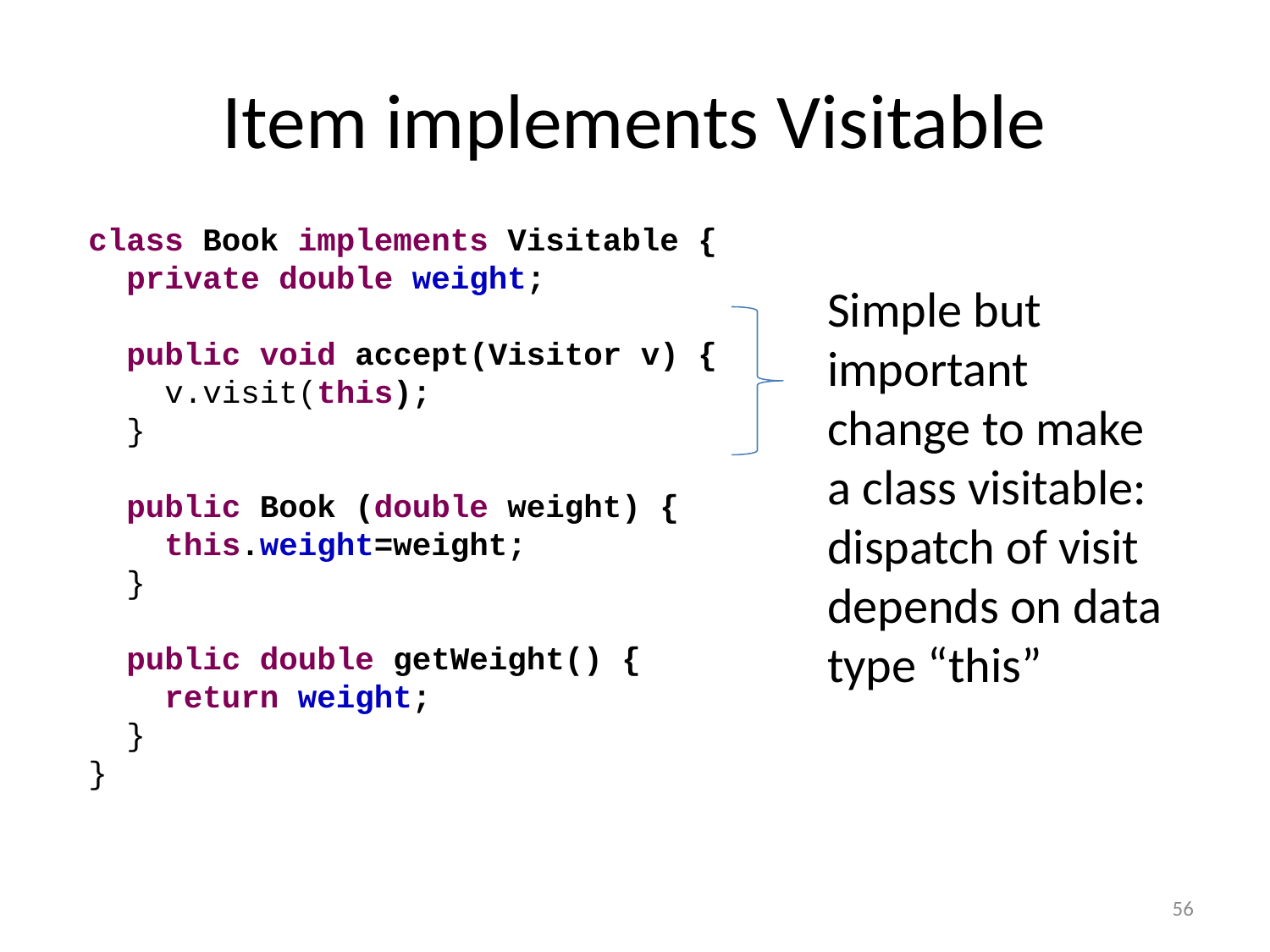

# Item implements Visitable
class Book implements Visitable {
  private double weight;

  public void accept(Visitor v) {
    v.visit(this);
  }

  public Book (double weight) {
    this.weight=weight;
  }

  public double getWeight() {
    return weight;
  }
}

Simple but important change to make a class visitable:
dispatch of visit depends on data type “this”

56